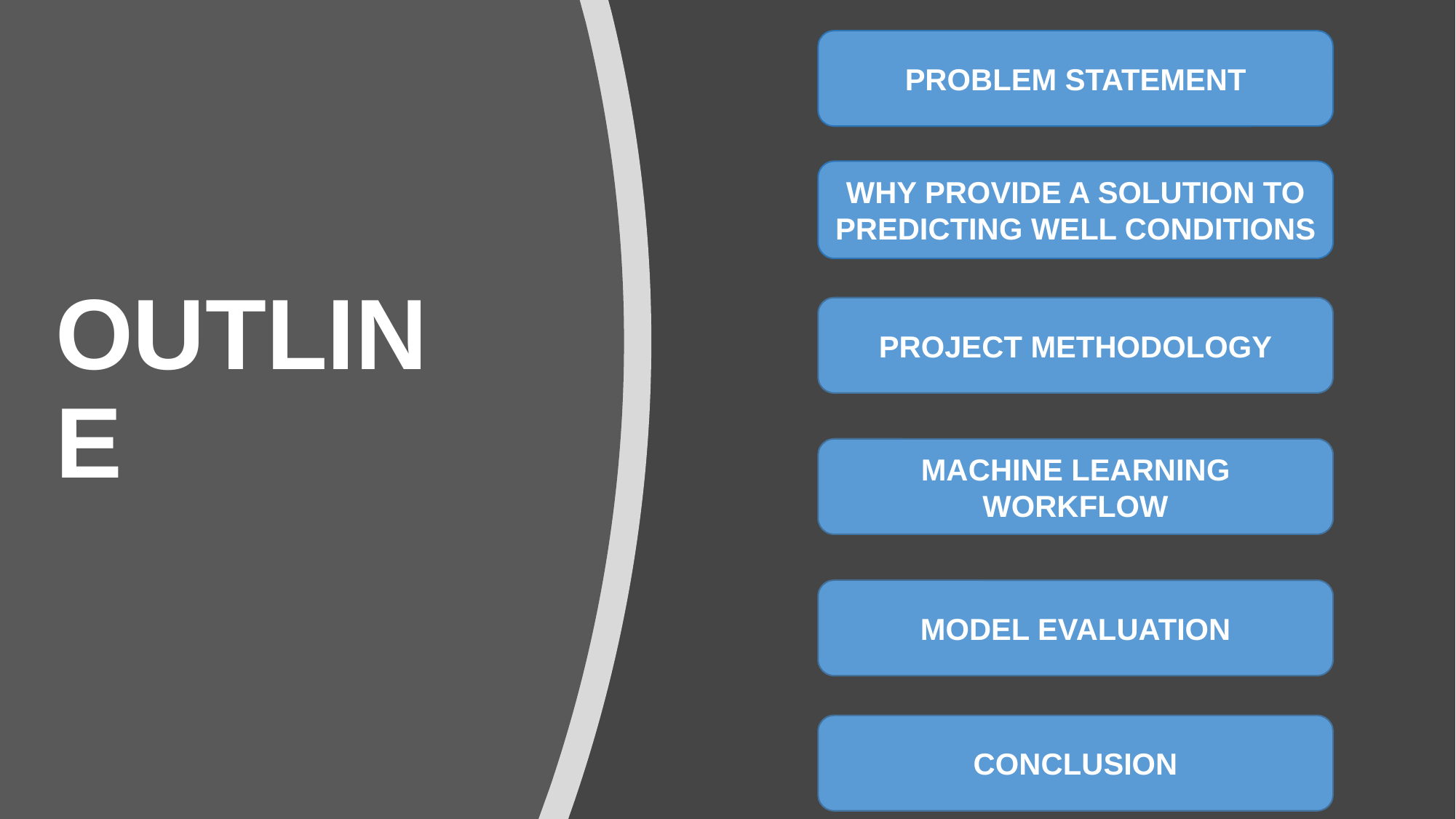

PROBLEM STATEMENT
# OUTLINE

WHY PROVIDE A SOLUTION TO PREDICTING WELL CONDITIONS

PROJECT METHODOLOGY

MACHINE LEARNING WORKFLOW

MODEL EVALUATION

CONCLUSION